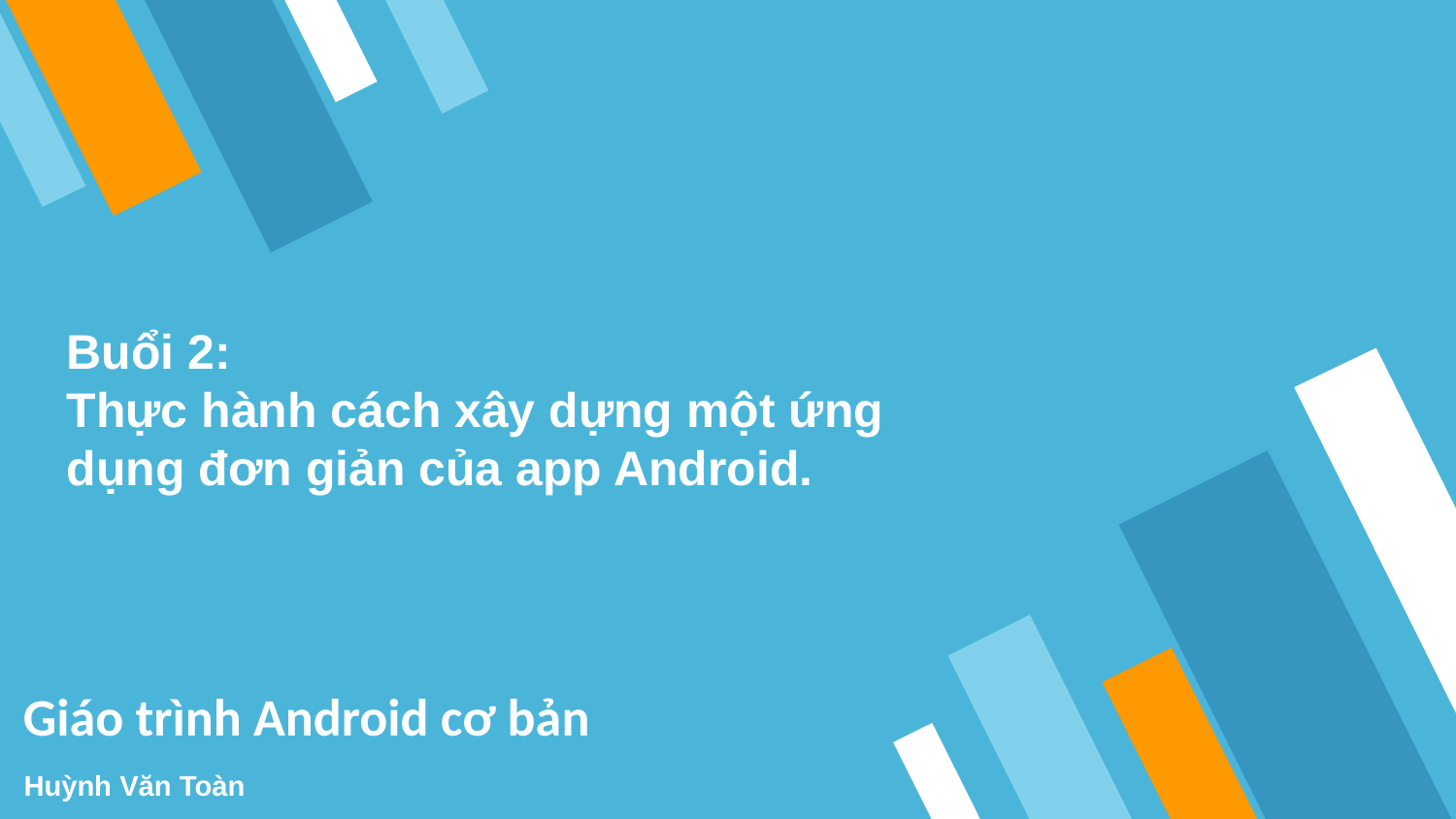

Buổi 2:
Thực hành cách xây dựng một ứng dụng đơn giản của app Android.
# Giáo trình Android cơ bản
Huỳnh Văn Toàn